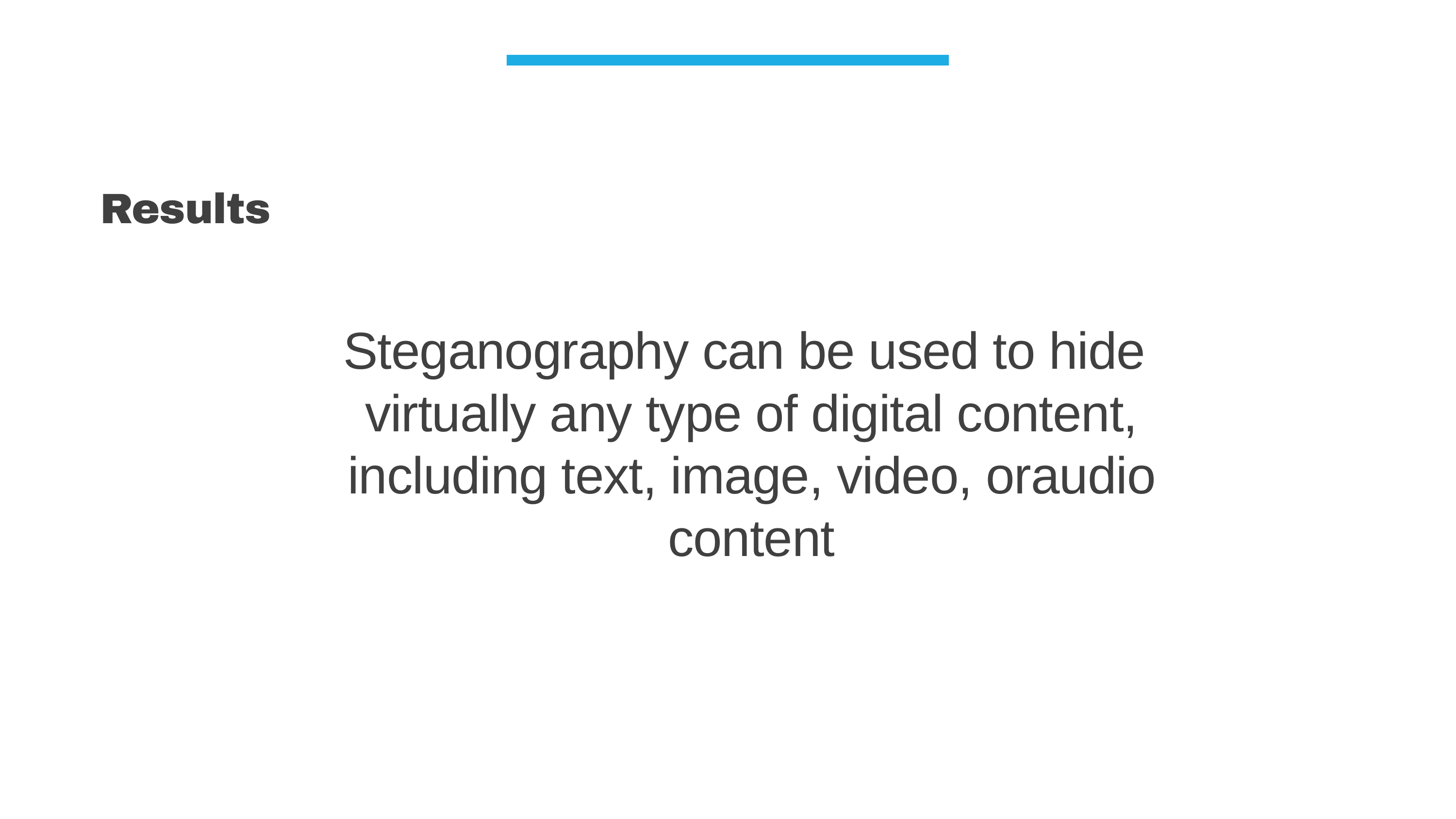

Results

Steganography can be used to hide
virtually any type of digital content,
including text, image, video, oraudio content